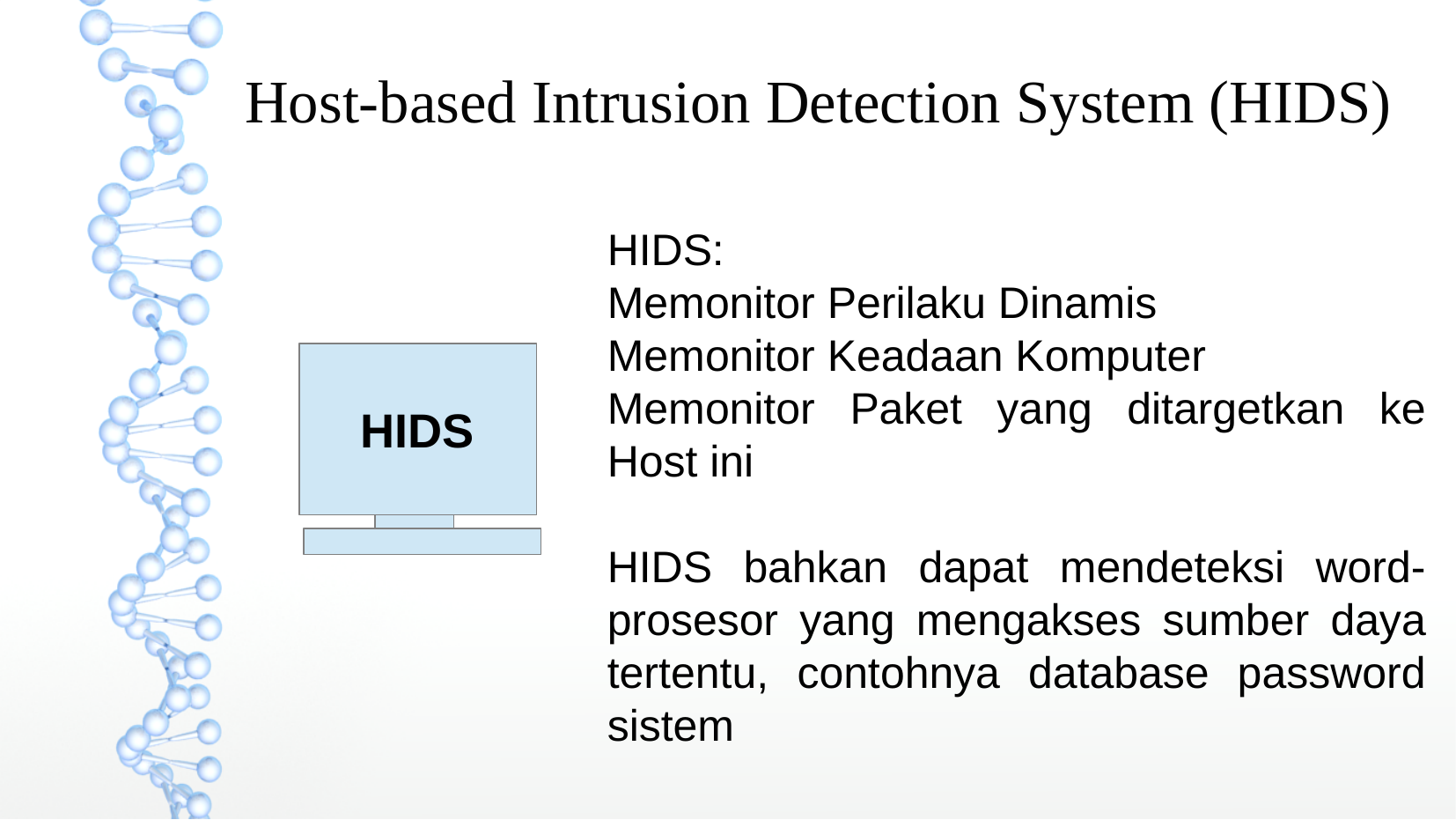

Host-based Intrusion Detection System (HIDS)
HIDS:
Memonitor Perilaku Dinamis
Memonitor Keadaan Komputer
Memonitor Paket yang ditargetkan ke Host ini

HIDS bahkan dapat mendeteksi word-prosesor yang mengakses sumber daya tertentu, contohnya database password sistem
HIDS